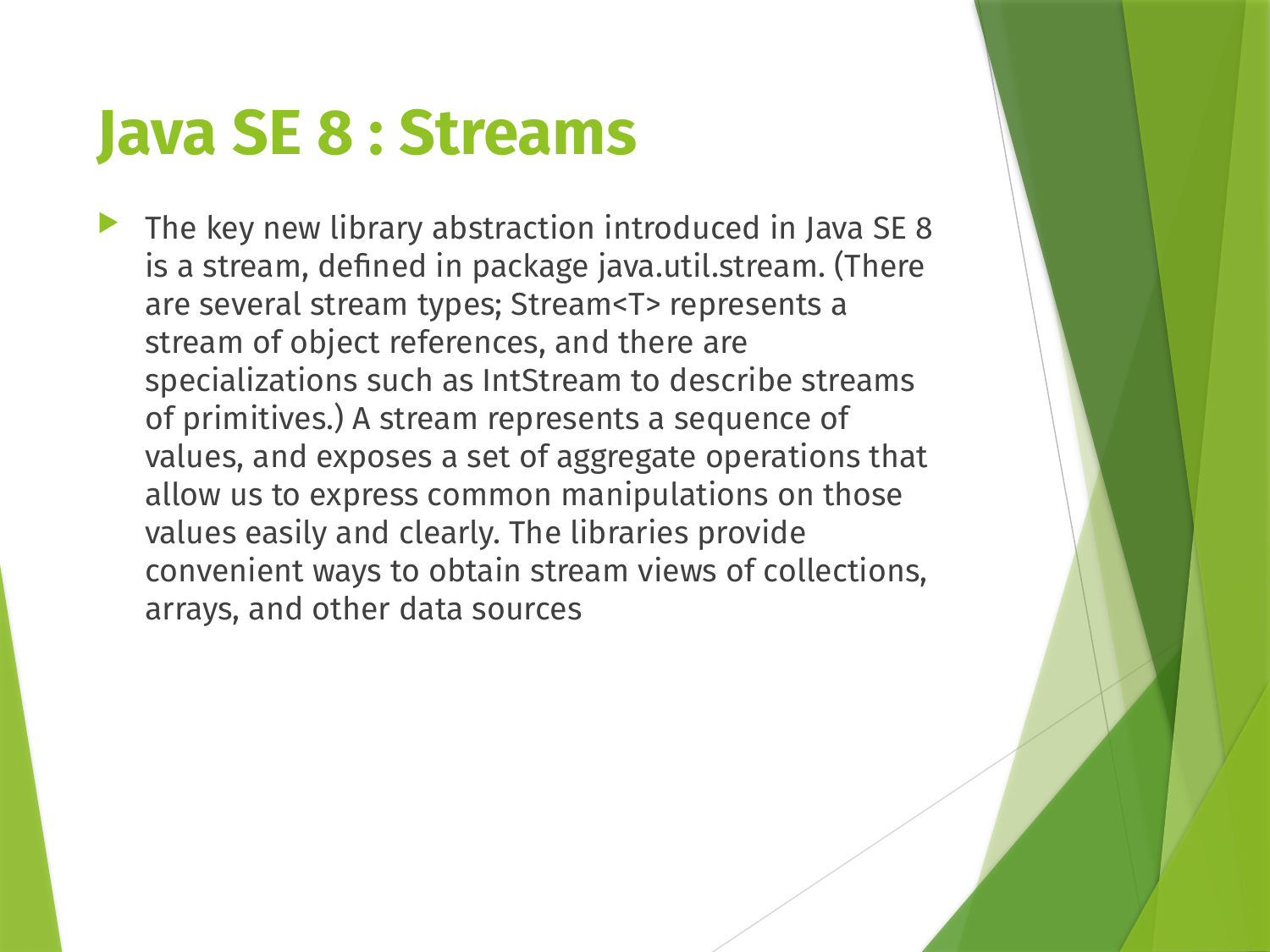

# Java SE 8 : Streams
The key new library abstraction introduced in Java SE 8 is a stream, defined in package java.util.stream. (There are several stream types; Stream<T> represents a stream of object references, and there are specializations such as IntStream to describe streams of primitives.) A stream represents a sequence of values, and exposes a set of aggregate operations that allow us to express common manipulations on those values easily and clearly. The libraries provide convenient ways to obtain stream views of collections, arrays, and other data sources